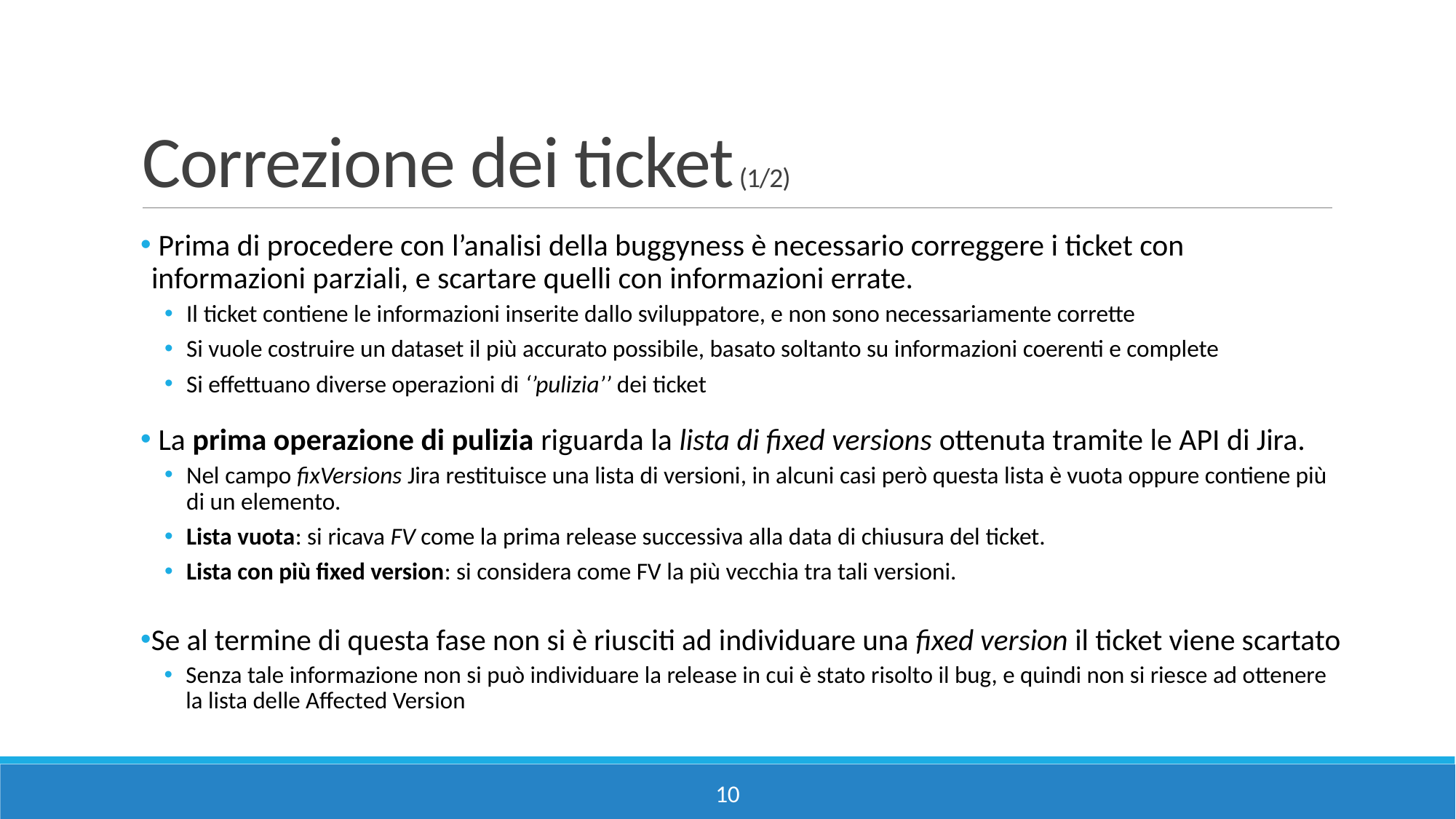

# Correzione dei ticket (1/2)
 Prima di procedere con l’analisi della buggyness è necessario correggere i ticket con informazioni parziali, e scartare quelli con informazioni errate.
Il ticket contiene le informazioni inserite dallo sviluppatore, e non sono necessariamente corrette
Si vuole costruire un dataset il più accurato possibile, basato soltanto su informazioni coerenti e complete
Si effettuano diverse operazioni di ‘’pulizia’’ dei ticket
 La prima operazione di pulizia riguarda la lista di fixed versions ottenuta tramite le API di Jira.
Nel campo fixVersions Jira restituisce una lista di versioni, in alcuni casi però questa lista è vuota oppure contiene più di un elemento.
Lista vuota: si ricava FV come la prima release successiva alla data di chiusura del ticket.
Lista con più fixed version: si considera come FV la più vecchia tra tali versioni.

Se al termine di questa fase non si è riusciti ad individuare una fixed version il ticket viene scartato
Senza tale informazione non si può individuare la release in cui è stato risolto il bug, e quindi non si riesce ad ottenere la lista delle Affected Version
10